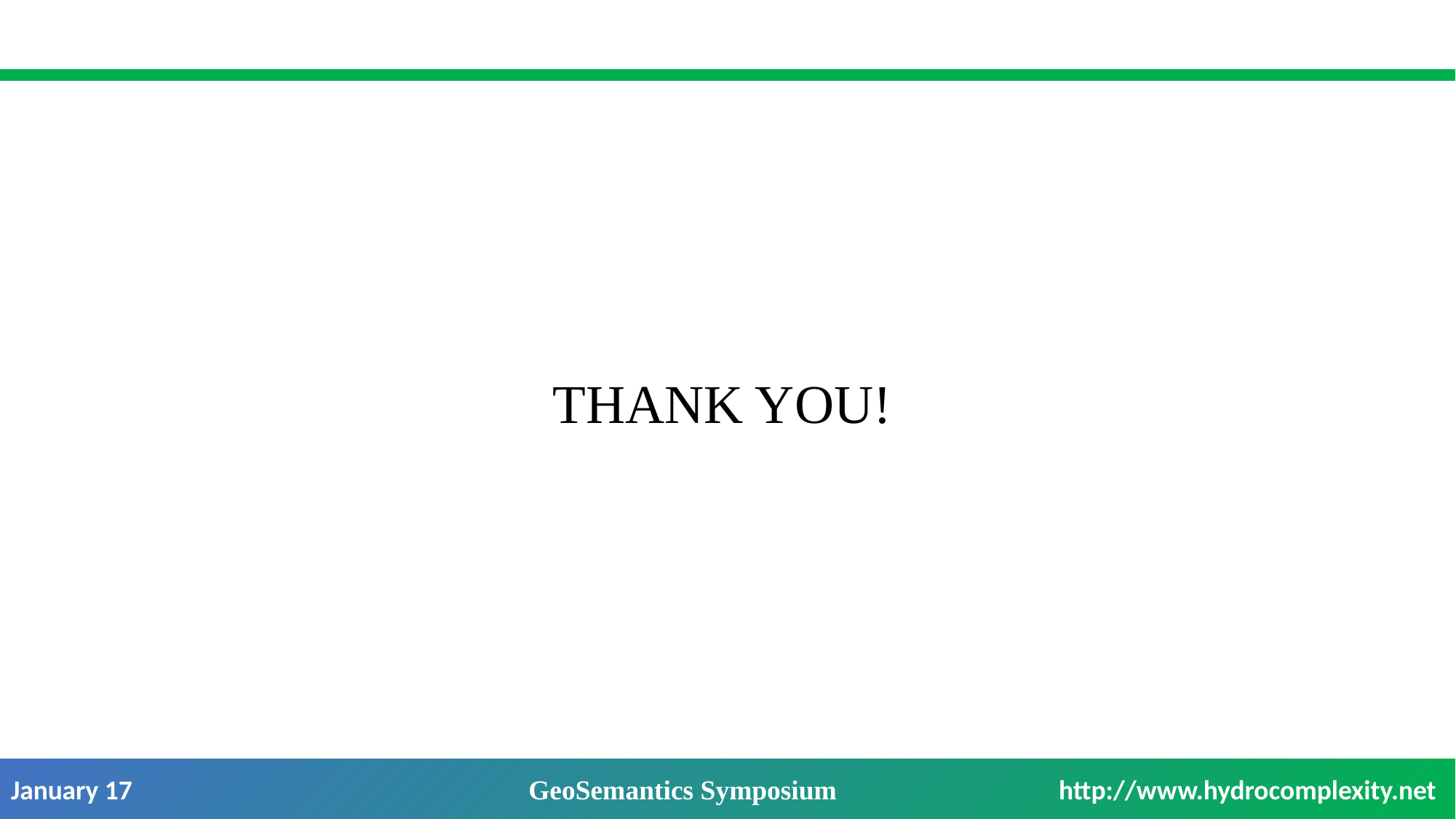

# THANK YOU!
January 17                                                                GeoSemantics Symposium                                    http://www.hydrocomplexity.net